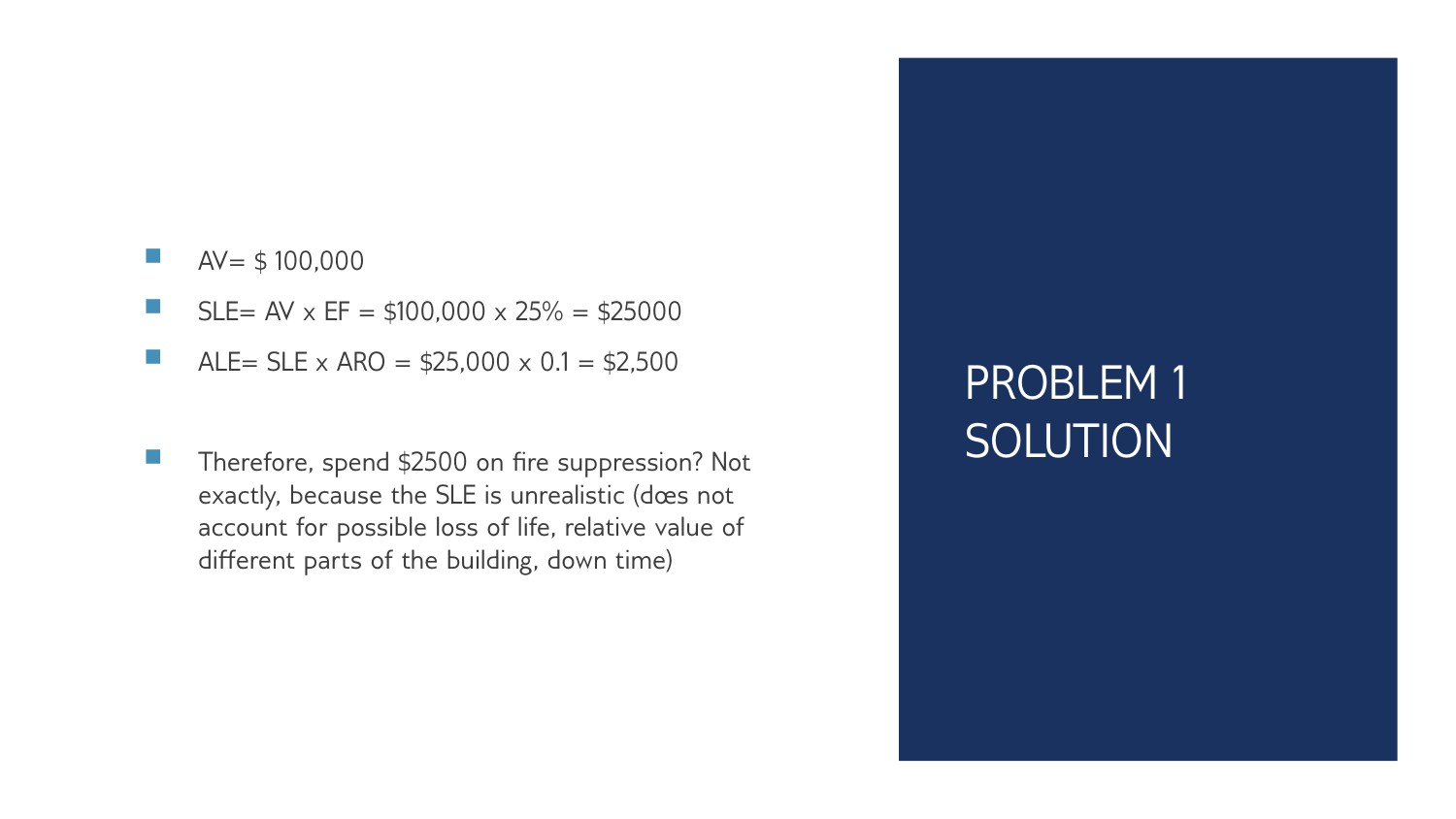

AV= $ 100,000
SLE= AV x EF = $100,000 x 25% = $25000
ALE= SLE x ARO = $25,000 x 0.1 = $2,500

Therefore, spend $2500 on fire suppression? Not exactly, because the SLE is unrealistic (does not account for possible loss of life, relative value of different parts of the building, down time)
# Problem 1 Solution